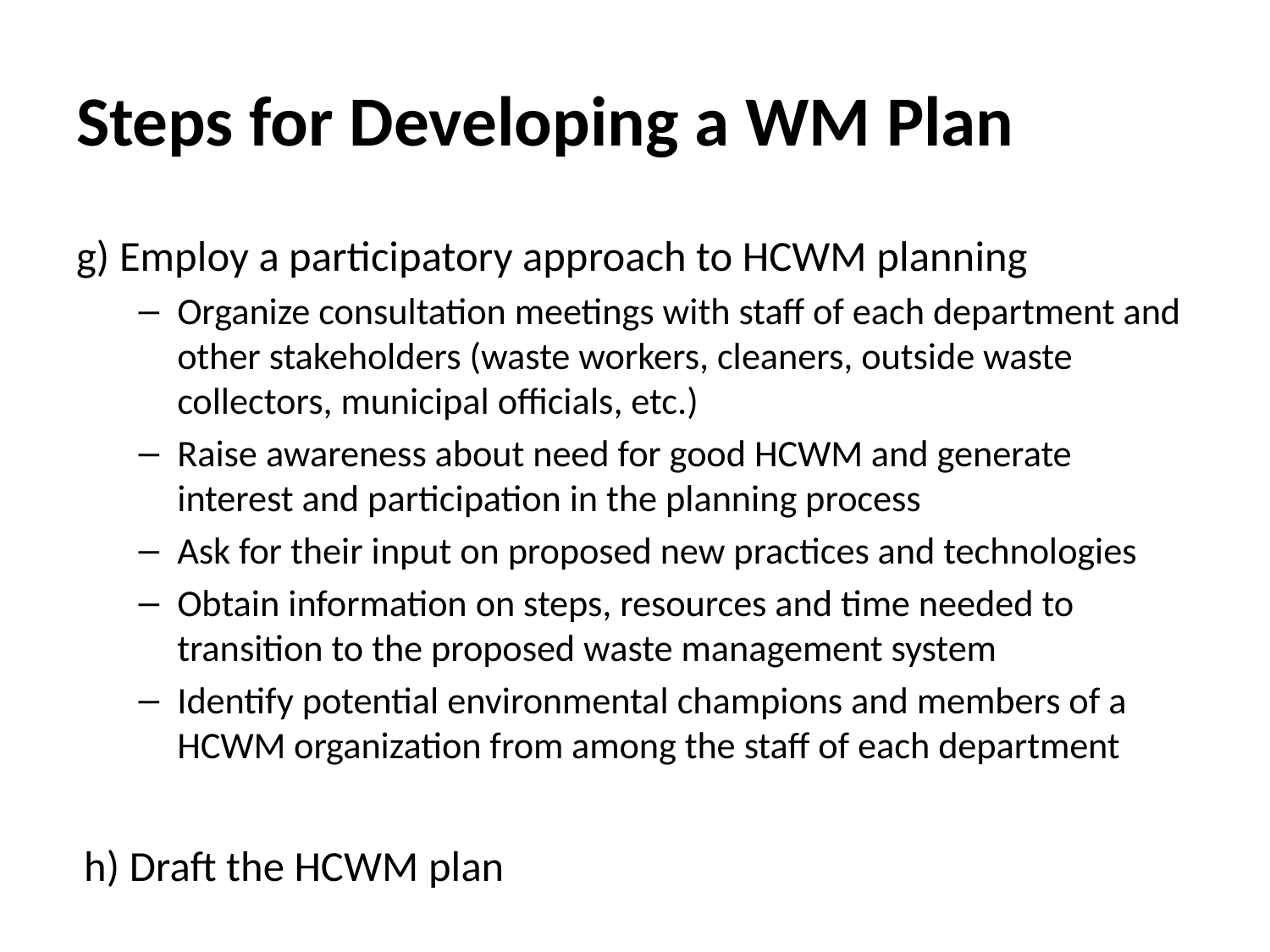

# Steps for Developing a WM Plan
g) Employ a participatory approach to HCWM planning
Organize consultation meetings with staff of each department and other stakeholders (waste workers, cleaners, outside waste collectors, municipal officials, etc.)
Raise awareness about need for good HCWM and generate interest and participation in the planning process
Ask for their input on proposed new practices and technologies
Obtain information on steps, resources and time needed to transition to the proposed waste management system
Identify potential environmental champions and members of a HCWM organization from among the staff of each department

h) Draft the HCWM plan